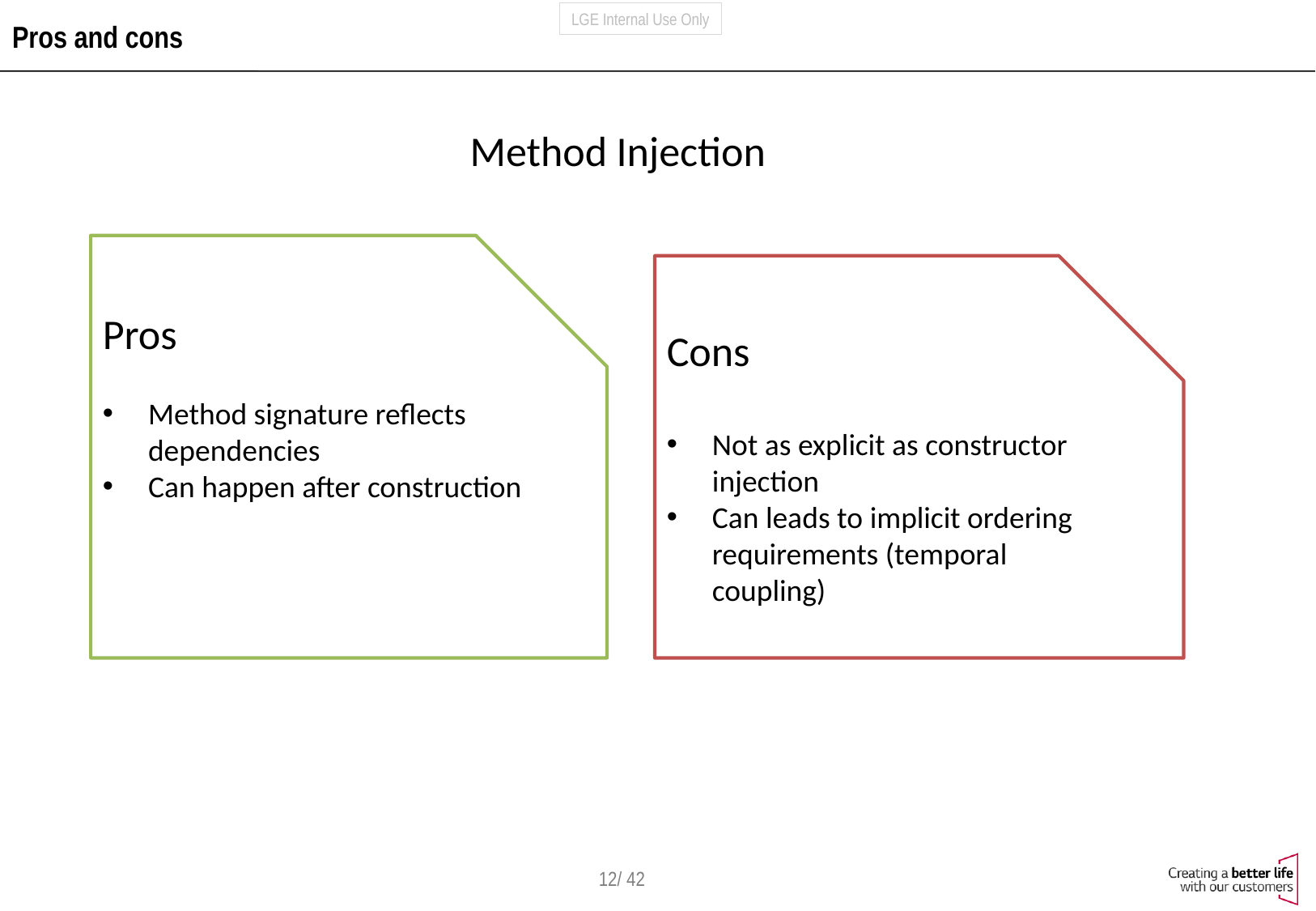

# Pros and cons
Method Injection
Pros

Method signature reflects dependencies
Can happen after construction
Cons

Not as explicit as constructor injection
Can leads to implicit ordering requirements (temporal coupling)